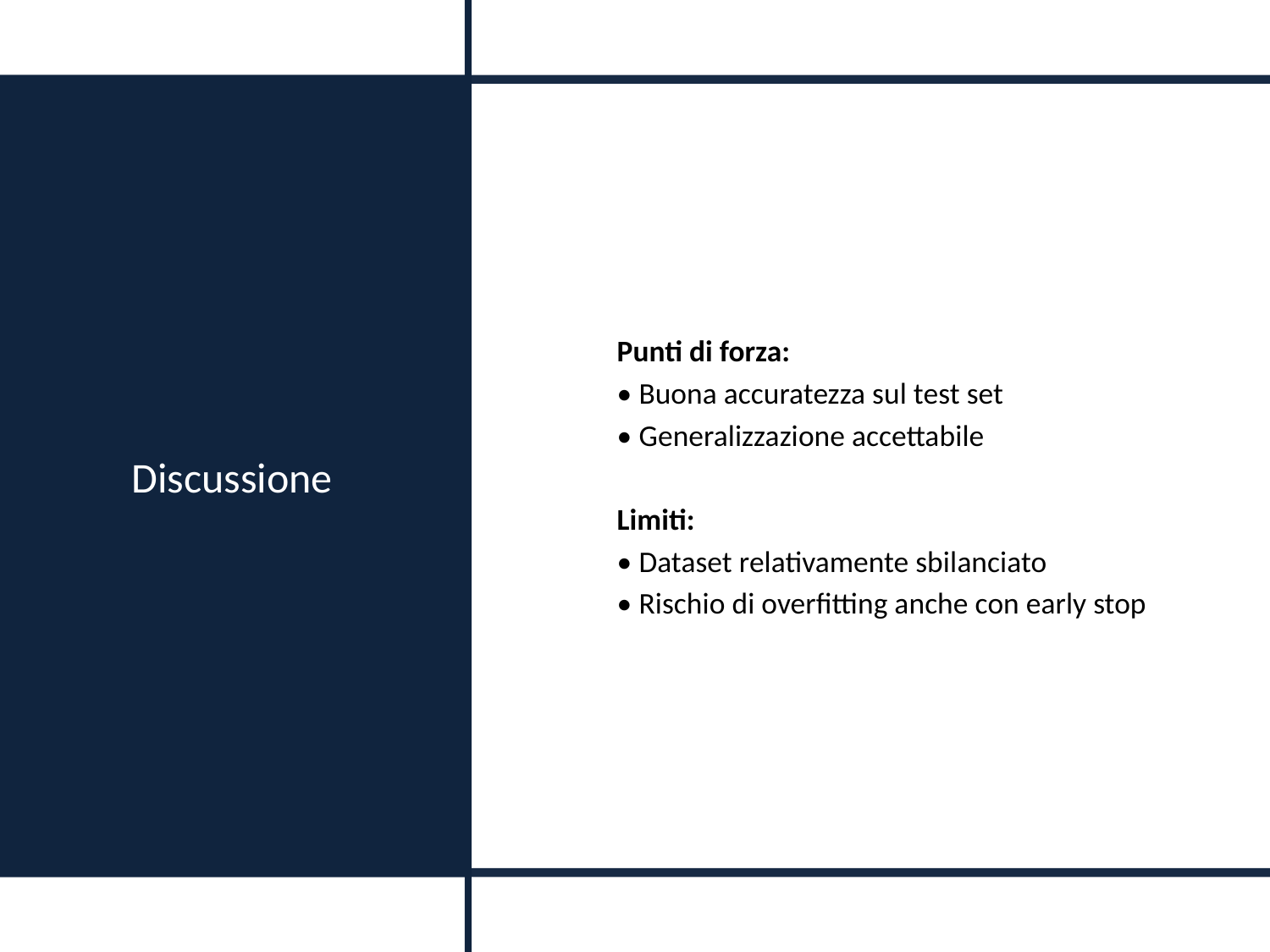

# Discussione
Punti di forza:
• Buona accuratezza sul test set
• Generalizzazione accettabile

Limiti:
• Dataset relativamente sbilanciato
• Rischio di overfitting anche con early stop